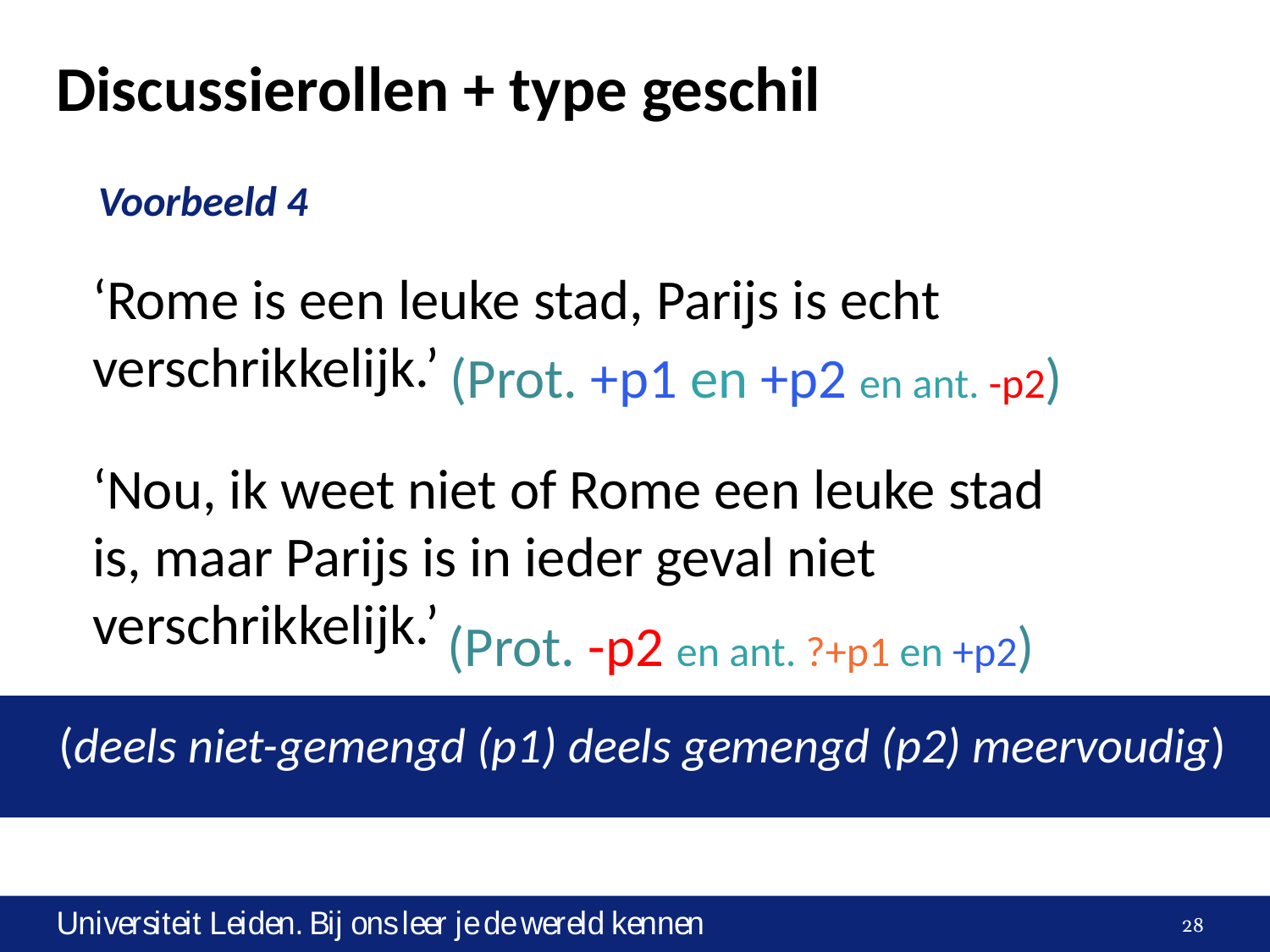

# Discussierollen + type geschil
Voorbeeld 4
‘Rome is een leuke stad, Parijs is echt verschrikkelijk.’

‘Nou, ik weet niet of Rome een leuke stad is, maar Parijs is in ieder geval niet verschrikkelijk.’

 (Prot. +p1 en +p2 en ant. -p2)

(Prot. -p2 en ant. ?+p1 en +p2)
(deels niet-gemengd (p1) deels gemengd (p2) meervoudig)